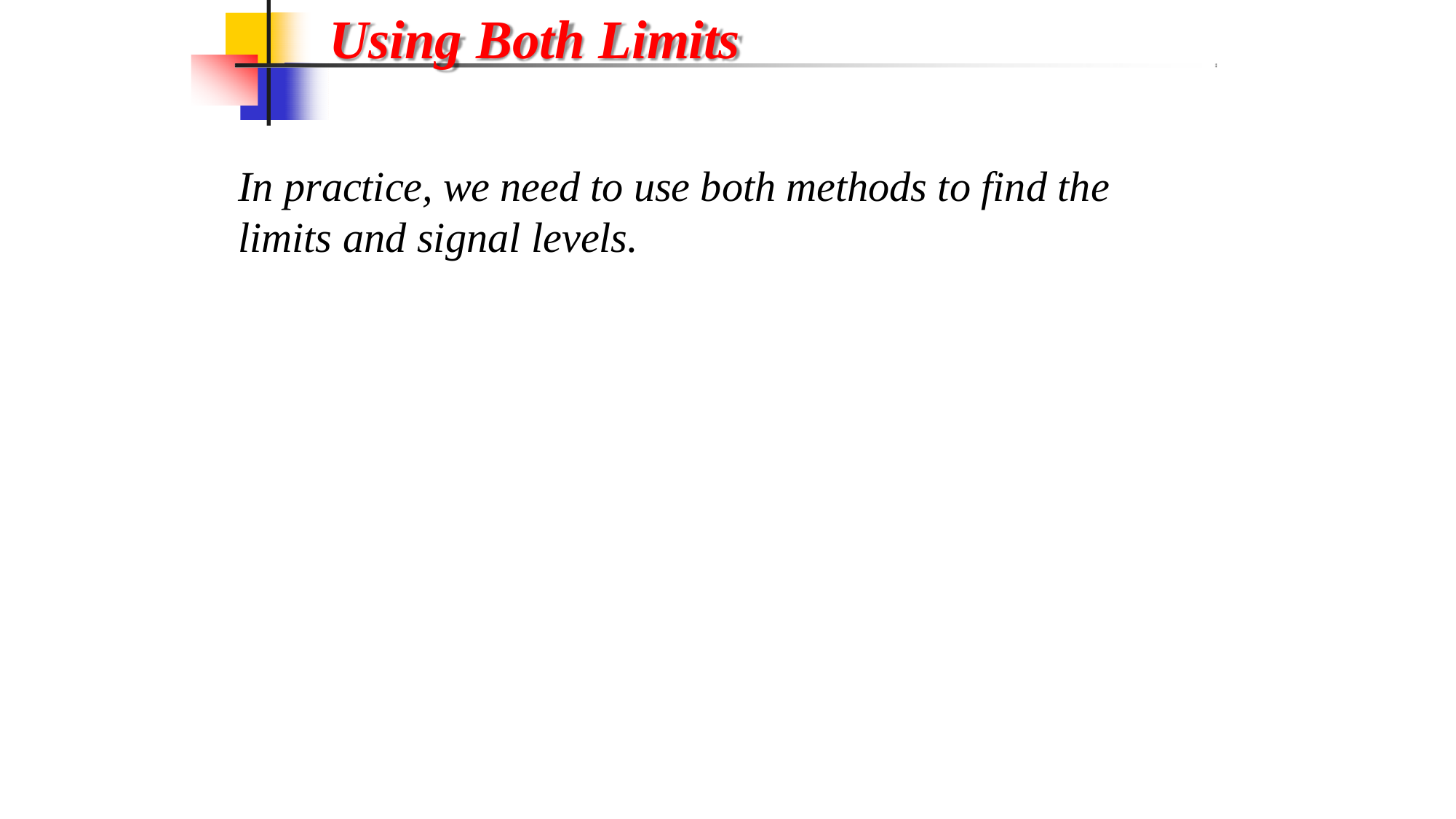

Using Both Limits
In practice, we need to use both methods to find the  limits and signal levels.